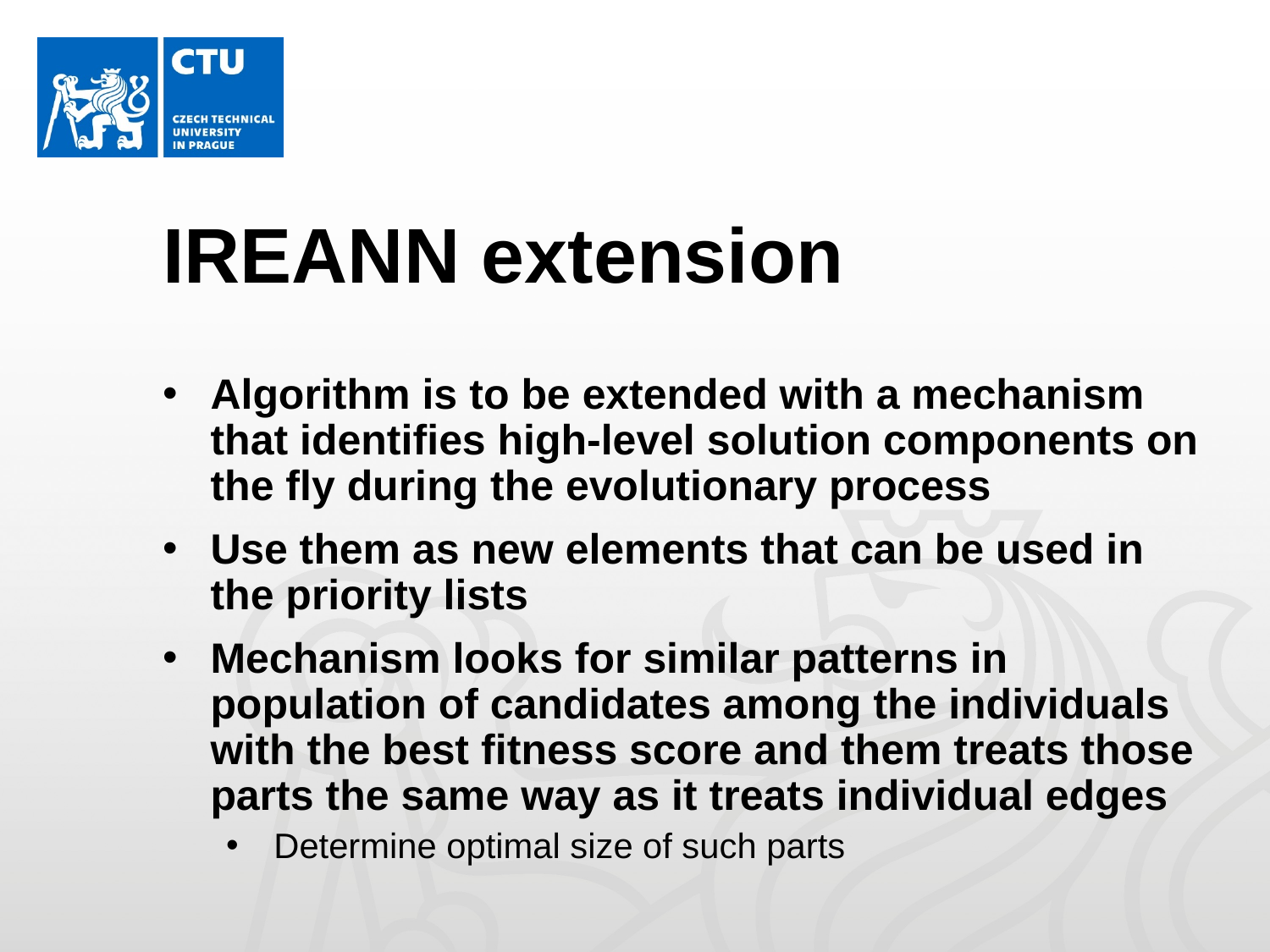

# IREANN extension
Algorithm is to be extended with a mechanism that identifies high-level solution components on the fly during the evolutionary process
Use them as new elements that can be used in the priority lists
Mechanism looks for similar patterns in population of candidates among the individuals with the best fitness score and them treats those parts the same way as it treats individual edges
Determine optimal size of such parts